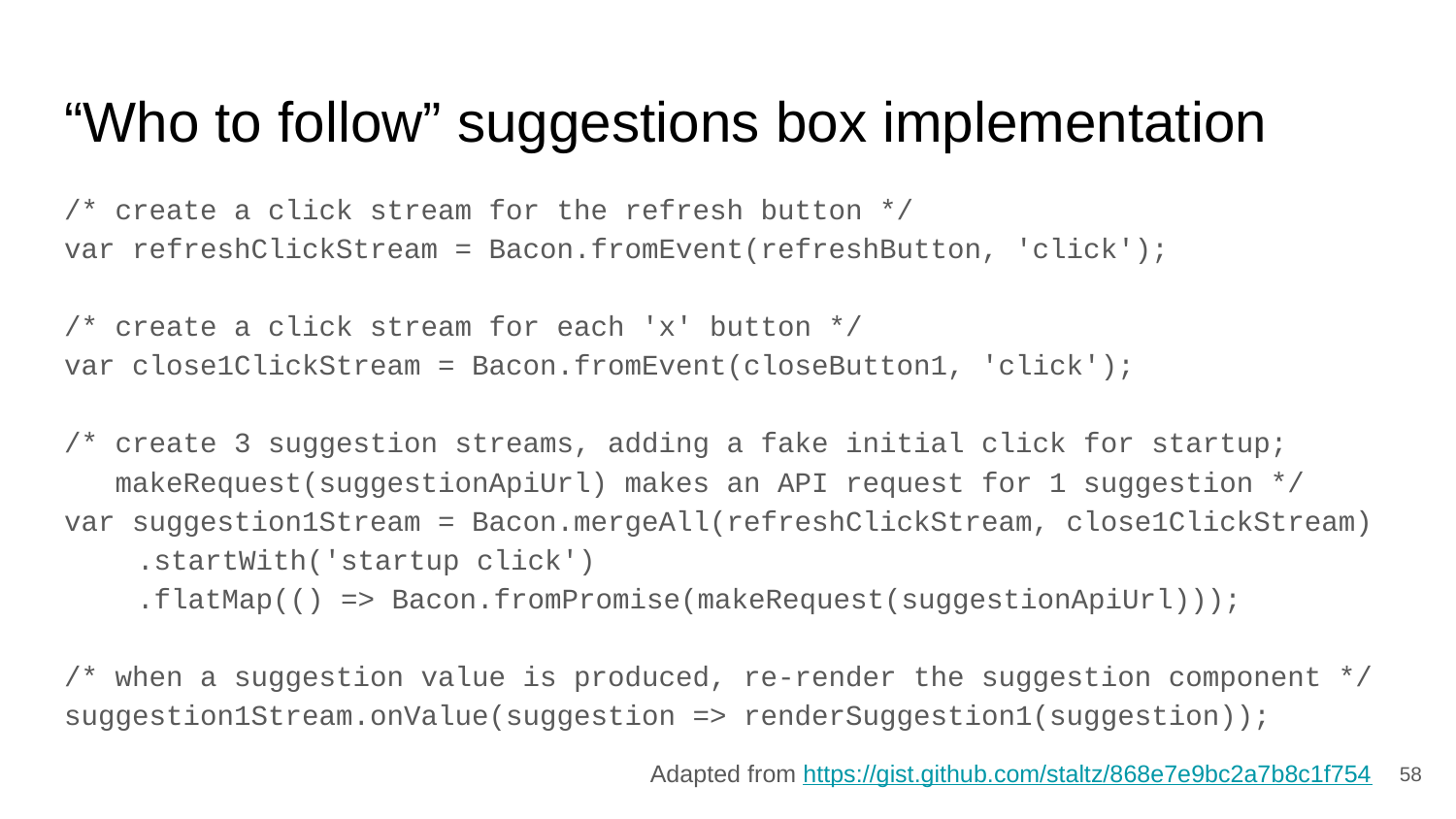

# “Who to follow” suggestions box implementation
/* create a click stream for the refresh button */
var refreshClickStream = Bacon.fromEvent(refreshButton, 'click');

/* create a click stream for each 'x' button */
var close1ClickStream = Bacon.fromEvent(closeButton1, 'click');

/* create 3 suggestion streams, adding a fake initial click for startup;
   makeRequest(suggestionApiUrl) makes an API request for 1 suggestion */
var suggestion1Stream = Bacon.mergeAll(refreshClickStream, close1ClickStream)
.startWith('startup click')
.flatMap(() => Bacon.fromPromise(makeRequest(suggestionApiUrl)));

/* when a suggestion value is produced, re-render the suggestion component */
suggestion1Stream.onValue(suggestion => renderSuggestion1(suggestion));

58
Adapted from https://gist.github.com/staltz/868e7e9bc2a7b8c1f754